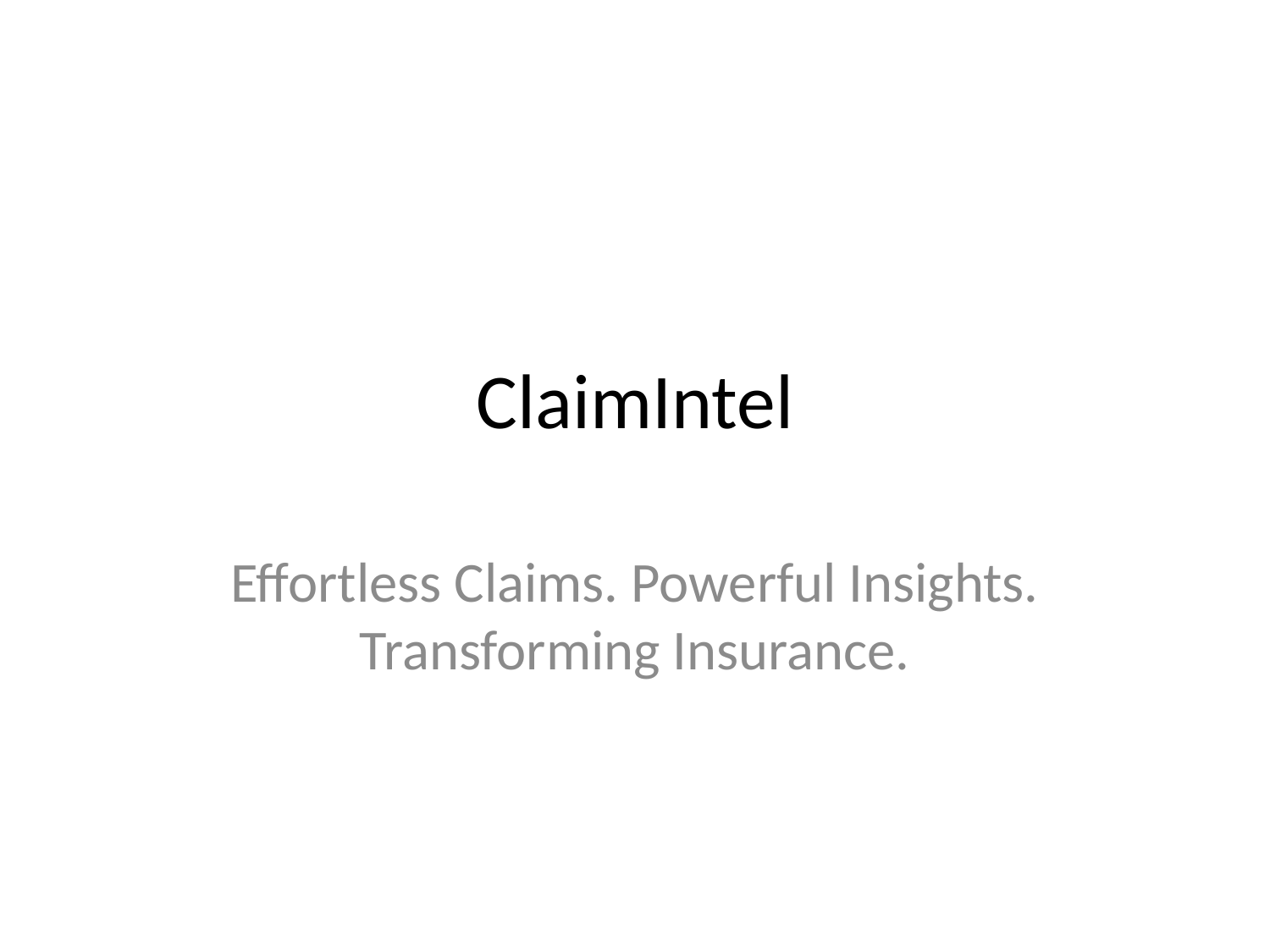

# ClaimIntel
Effortless Claims. Powerful Insights. Transforming Insurance.